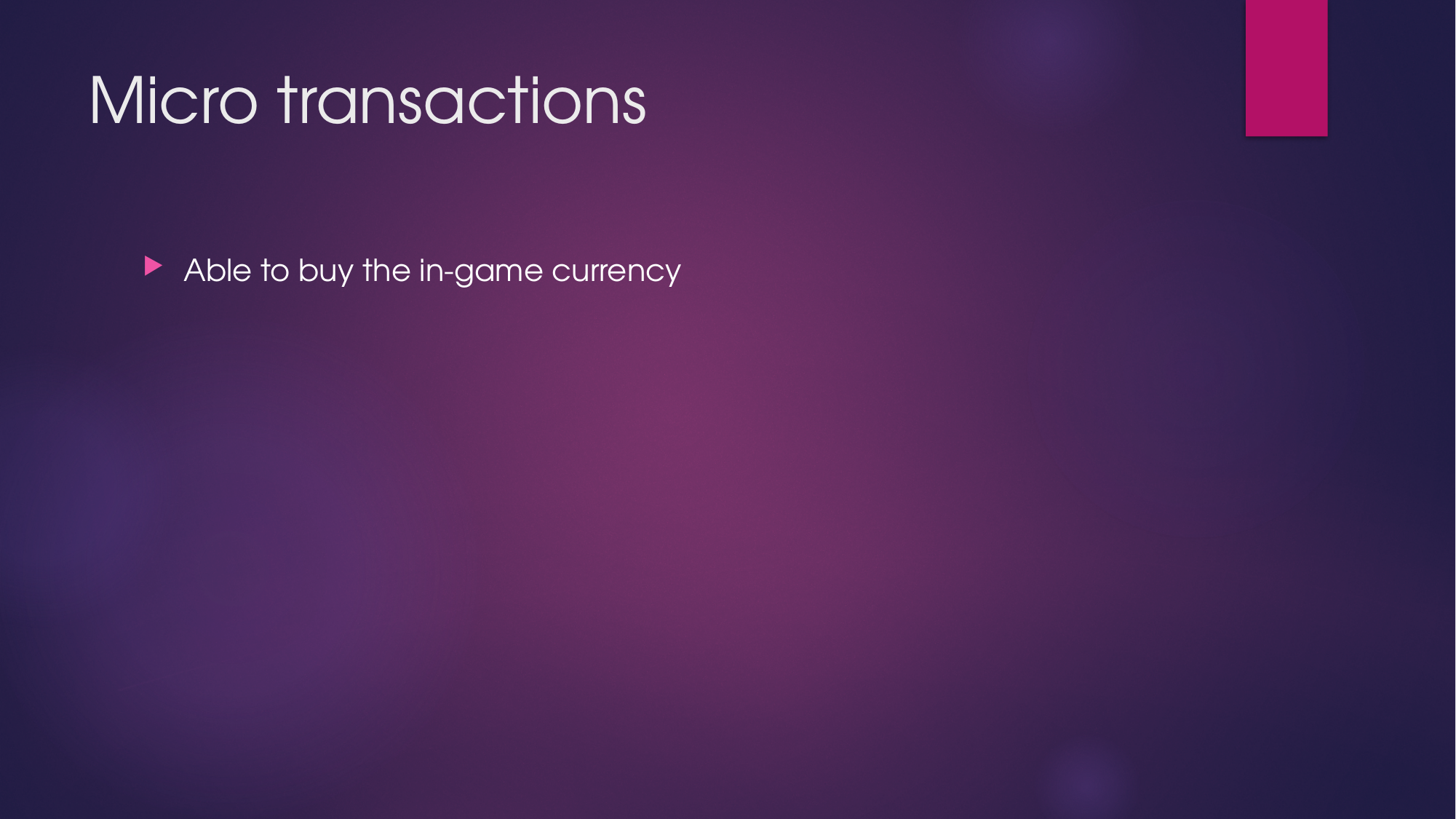

# Micro transactions
Able to buy the in-game currency